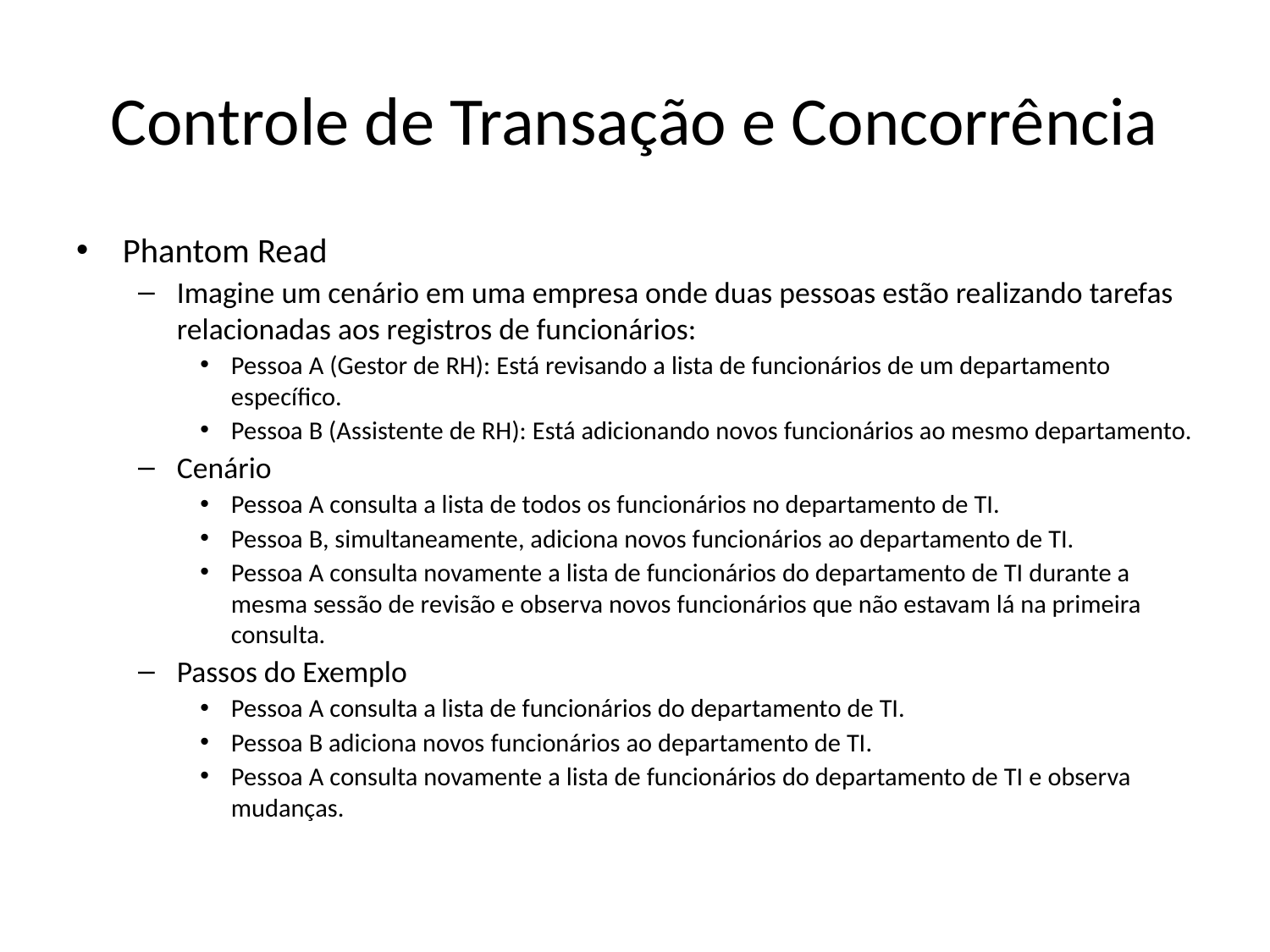

# Controle de Transação e Concorrência
Phantom Read
Imagine um cenário em uma empresa onde duas pessoas estão realizando tarefas relacionadas aos registros de funcionários:
Pessoa A (Gestor de RH): Está revisando a lista de funcionários de um departamento específico.
Pessoa B (Assistente de RH): Está adicionando novos funcionários ao mesmo departamento.
Cenário
Pessoa A consulta a lista de todos os funcionários no departamento de TI.
Pessoa B, simultaneamente, adiciona novos funcionários ao departamento de TI.
Pessoa A consulta novamente a lista de funcionários do departamento de TI durante a mesma sessão de revisão e observa novos funcionários que não estavam lá na primeira consulta.
Passos do Exemplo
Pessoa A consulta a lista de funcionários do departamento de TI.
Pessoa B adiciona novos funcionários ao departamento de TI.
Pessoa A consulta novamente a lista de funcionários do departamento de TI e observa mudanças.